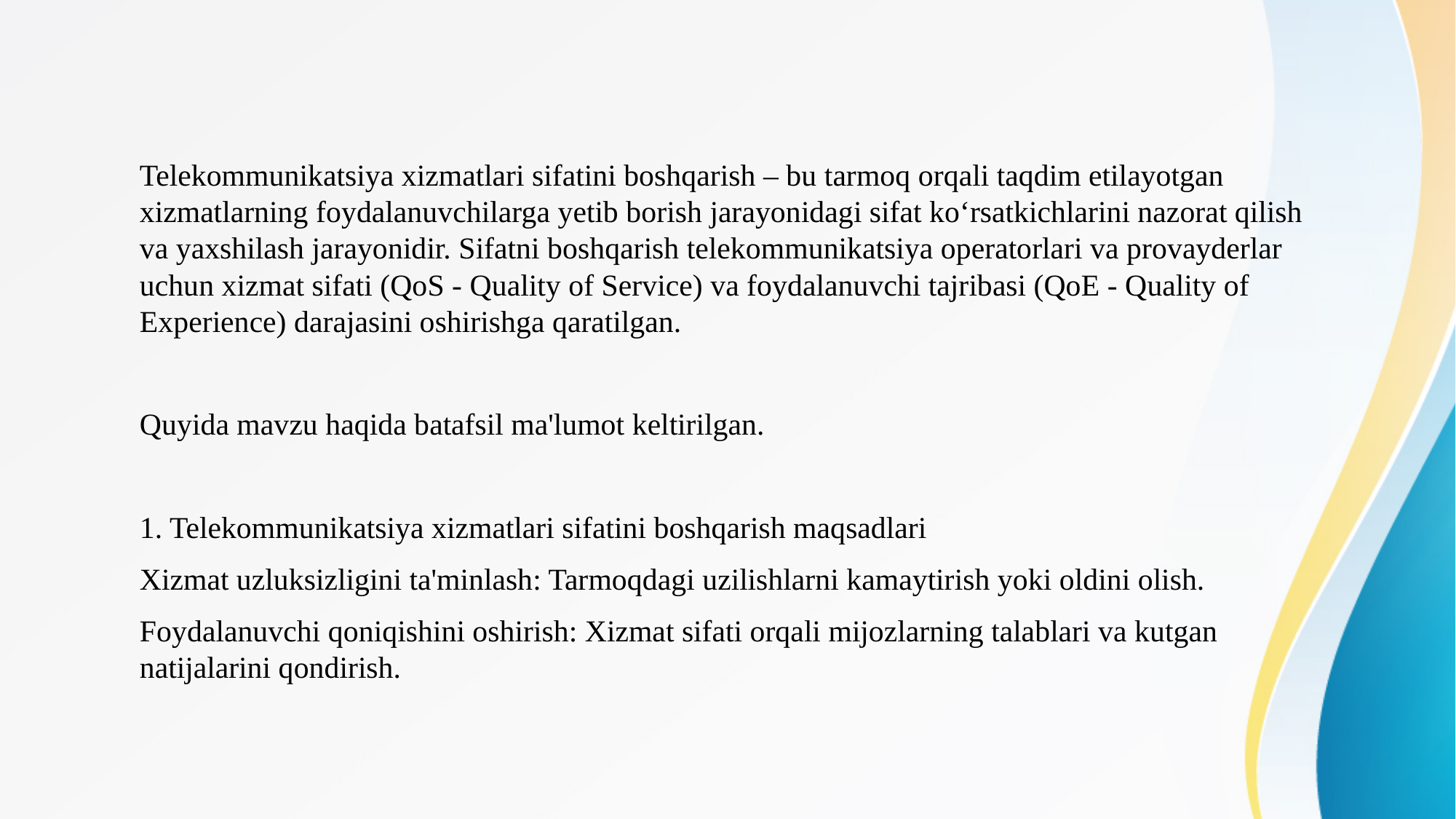

Telekommunikatsiya xizmatlari sifatini boshqarish – bu tarmoq orqali taqdim etilayotgan xizmatlarning foydalanuvchilarga yetib borish jarayonidagi sifat ko‘rsatkichlarini nazorat qilish va yaxshilash jarayonidir. Sifatni boshqarish telekommunikatsiya operatorlari va provayderlar uchun xizmat sifati (QoS - Quality of Service) va foydalanuvchi tajribasi (QoE - Quality of Experience) darajasini oshirishga qaratilgan.

Quyida mavzu haqida batafsil ma'lumot keltirilgan.

1. Telekommunikatsiya xizmatlari sifatini boshqarish maqsadlari
Xizmat uzluksizligini ta'minlash: Tarmoqdagi uzilishlarni kamaytirish yoki oldini olish.
Foydalanuvchi qoniqishini oshirish: Xizmat sifati orqali mijozlarning talablari va kutgan natijalarini qondirish.